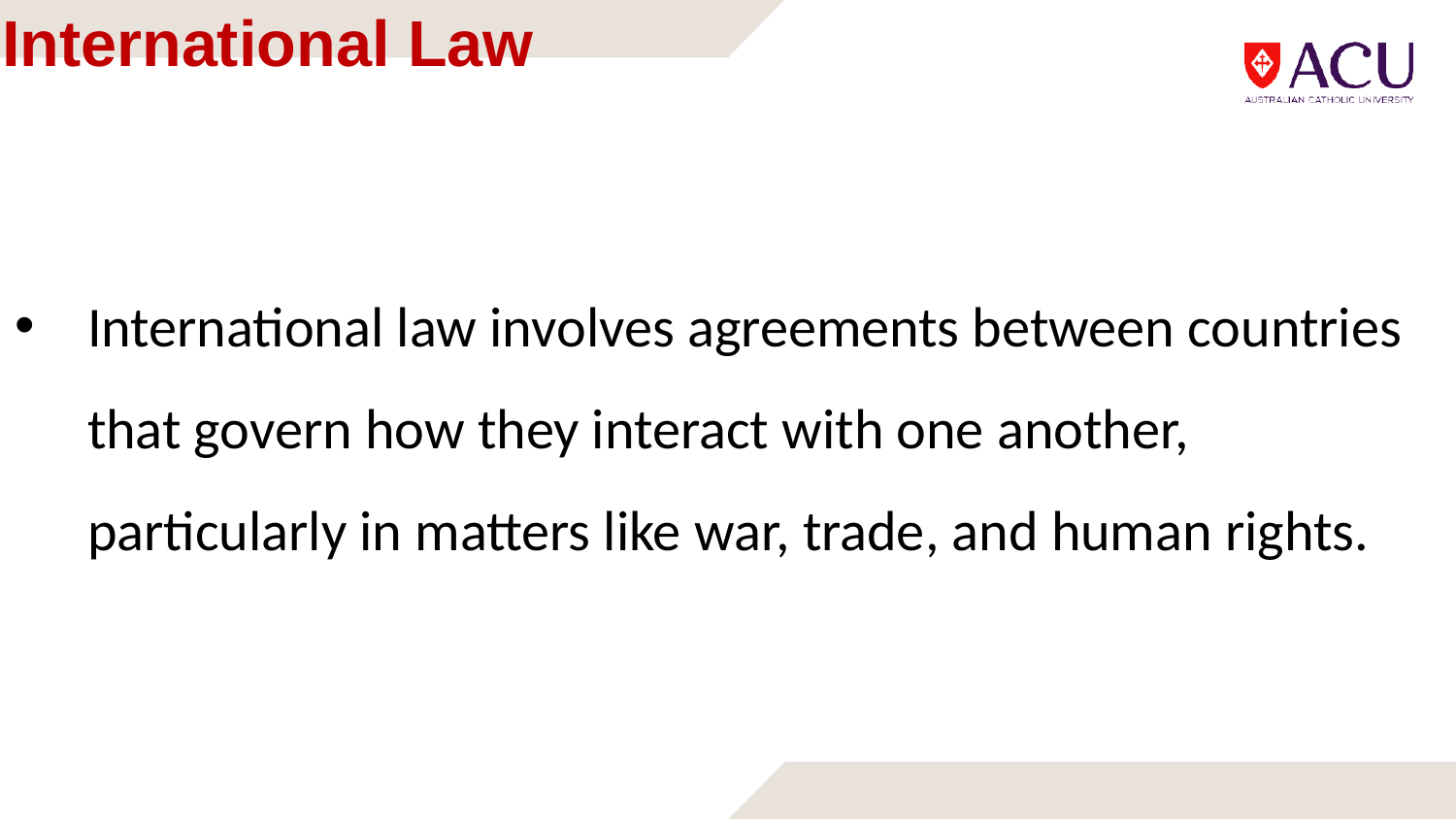

# International Law
International law involves agreements between countries that govern how they interact with one another, particularly in matters like war, trade, and human rights.